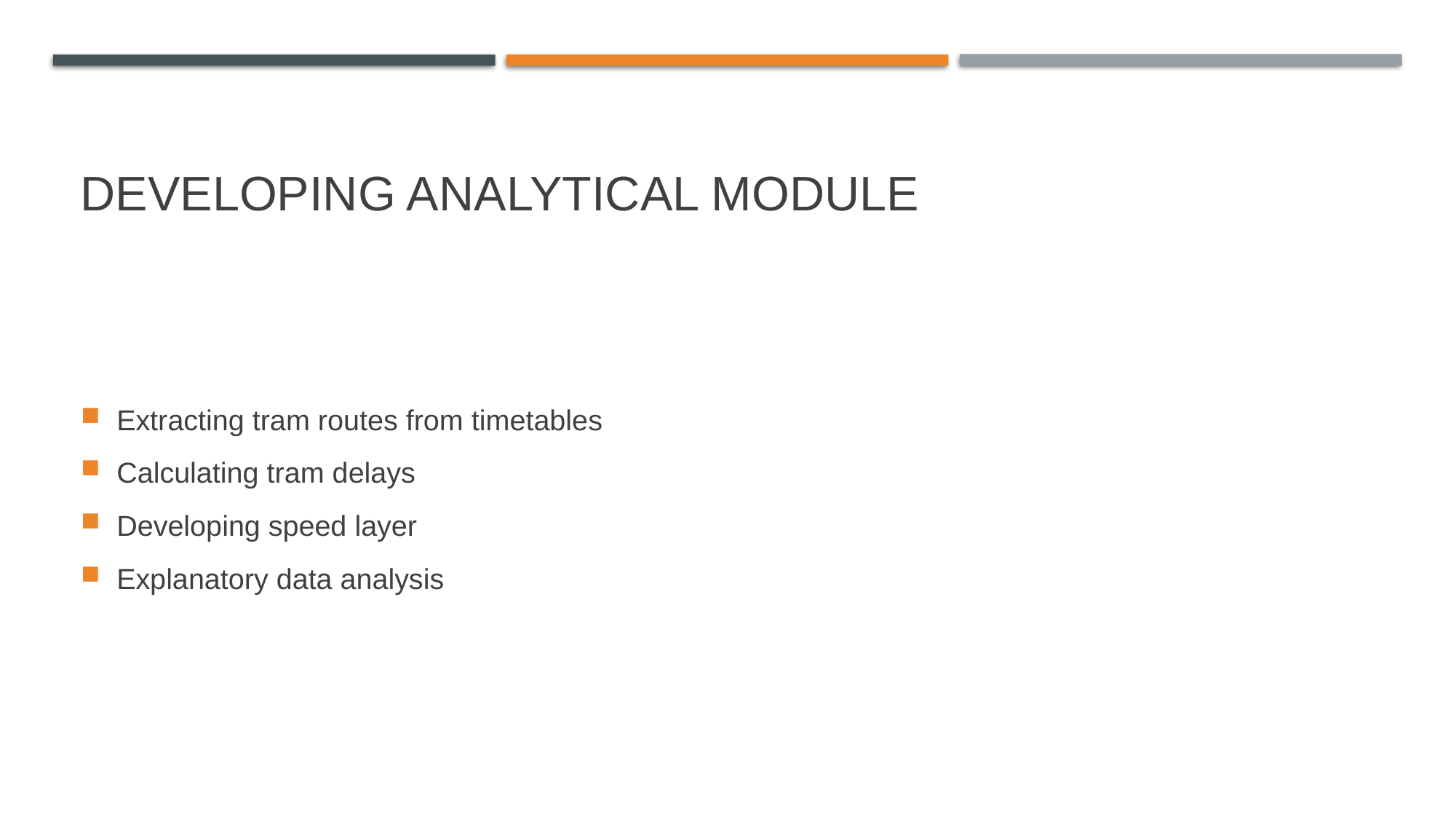

# Developing analYtical module
Extracting tram routes from timetables
Calculating tram delays
Developing speed layer
Explanatory data analysis